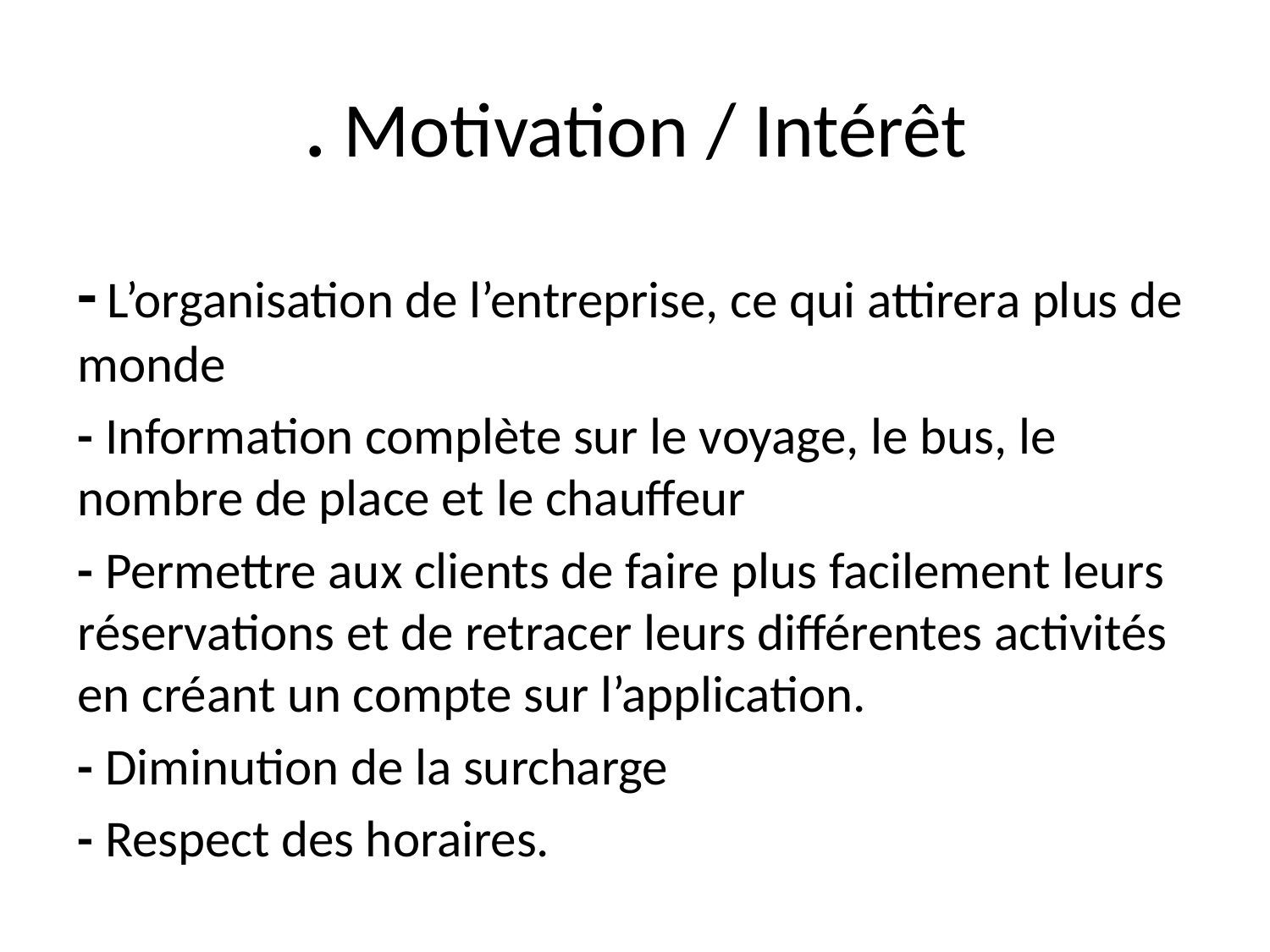

# . Motivation / Intérêt
- L’organisation de l’entreprise, ce qui attirera plus de monde
- Information complète sur le voyage, le bus, le nombre de place et le chauffeur
- Permettre aux clients de faire plus facilement leurs réservations et de retracer leurs différentes activités en créant un compte sur l’application.
- Diminution de la surcharge
- Respect des horaires.